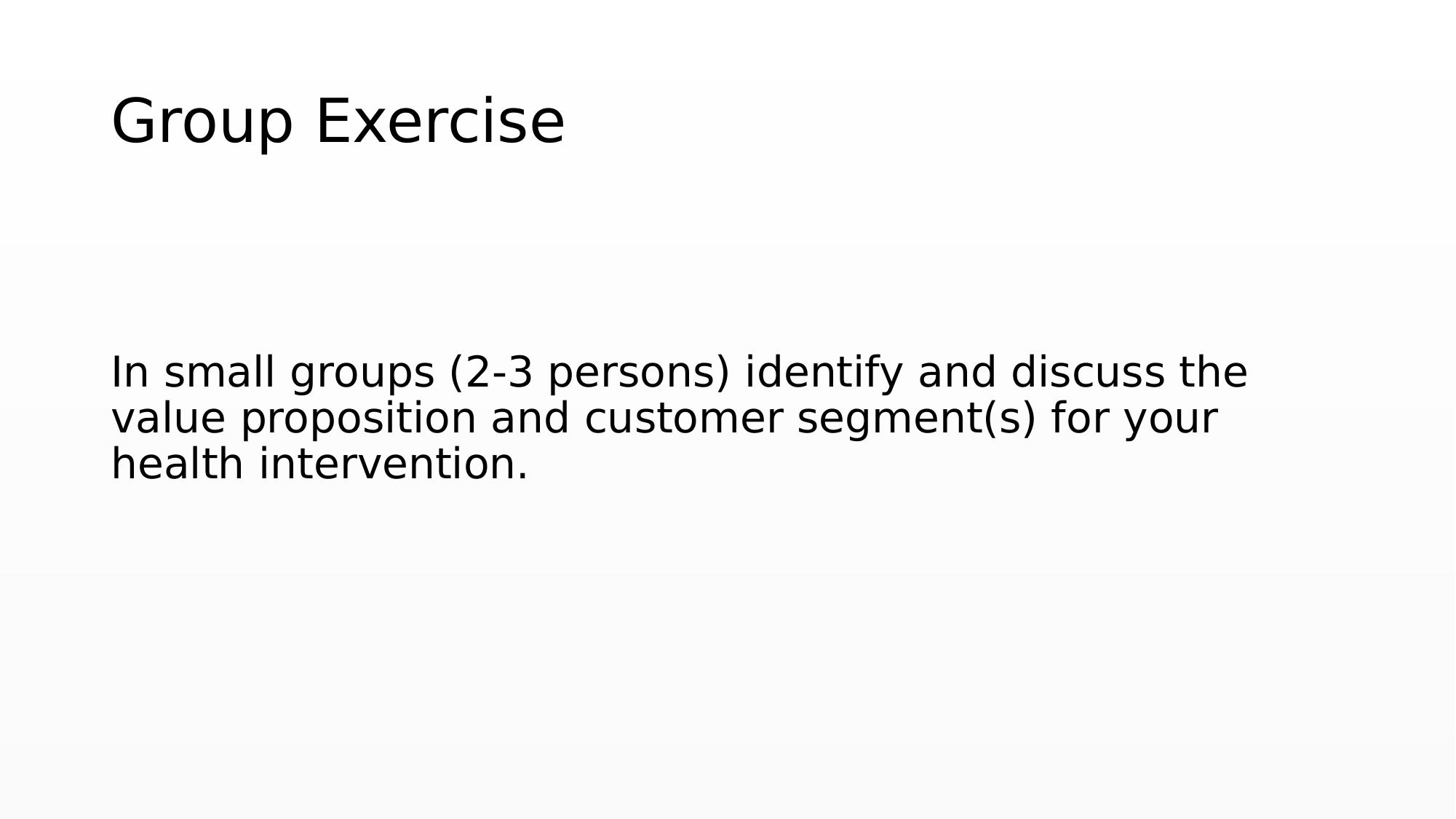

# Group Exercise

In small groups (2-3 persons) identify and discuss the value proposition and customer segment(s) for your health intervention.